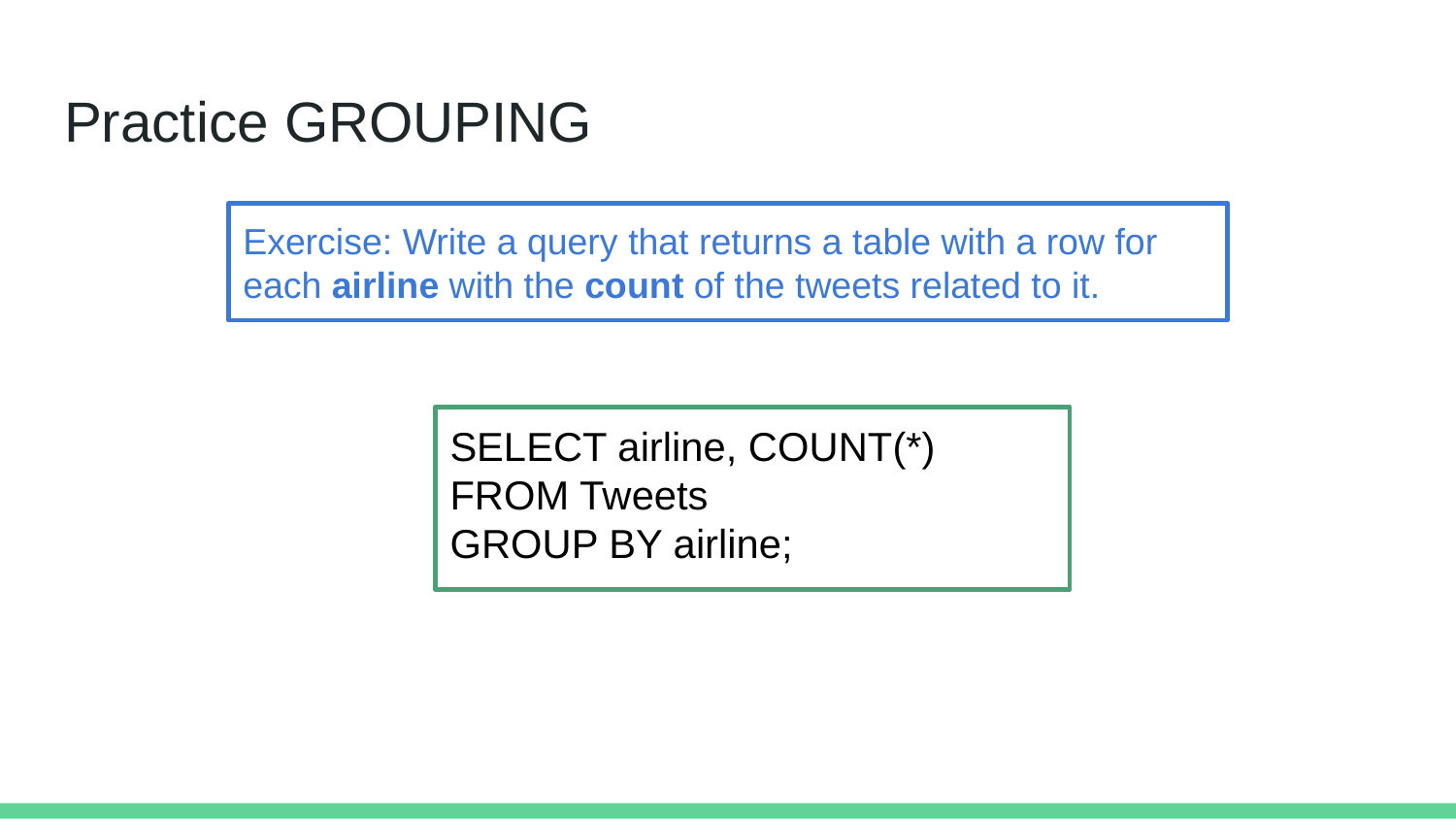

# Practice GROUPING
Exercise: Write a query that returns a table with a row for each airline with the count of the tweets related to it.
SELECT airline, COUNT(*)
FROM Tweets
GROUP BY airline;